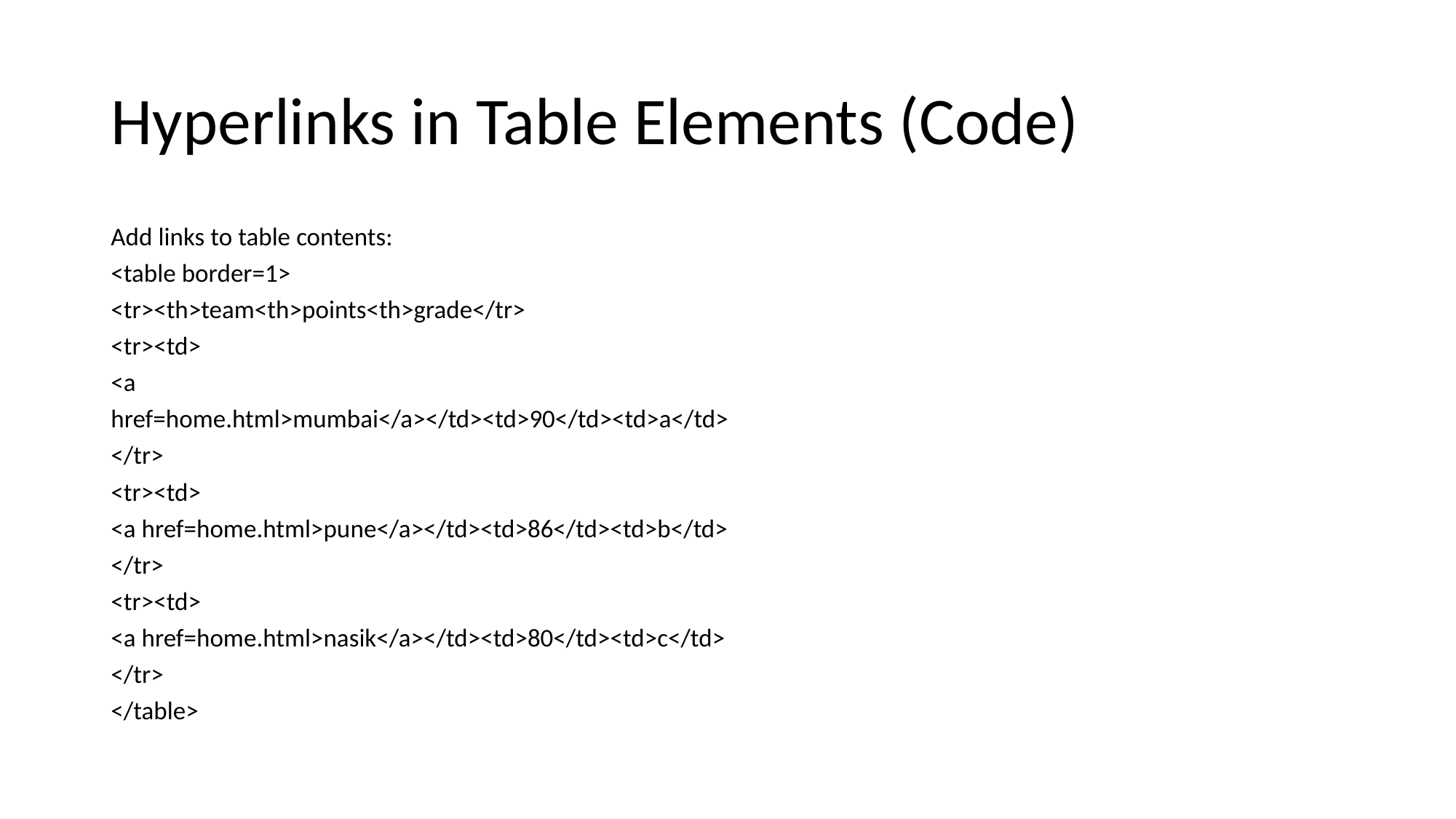

# Hyperlinks in Table Elements (Code)
Add links to table contents:
<table border=1>
<tr><th>team<th>points<th>grade</tr>
<tr><td>
<a
href=home.html>mumbai</a></td><td>90</td><td>a</td>
</tr>
<tr><td>
<a href=home.html>pune</a></td><td>86</td><td>b</td>
</tr>
<tr><td>
<a href=home.html>nasik</a></td><td>80</td><td>c</td>
</tr>
</table>